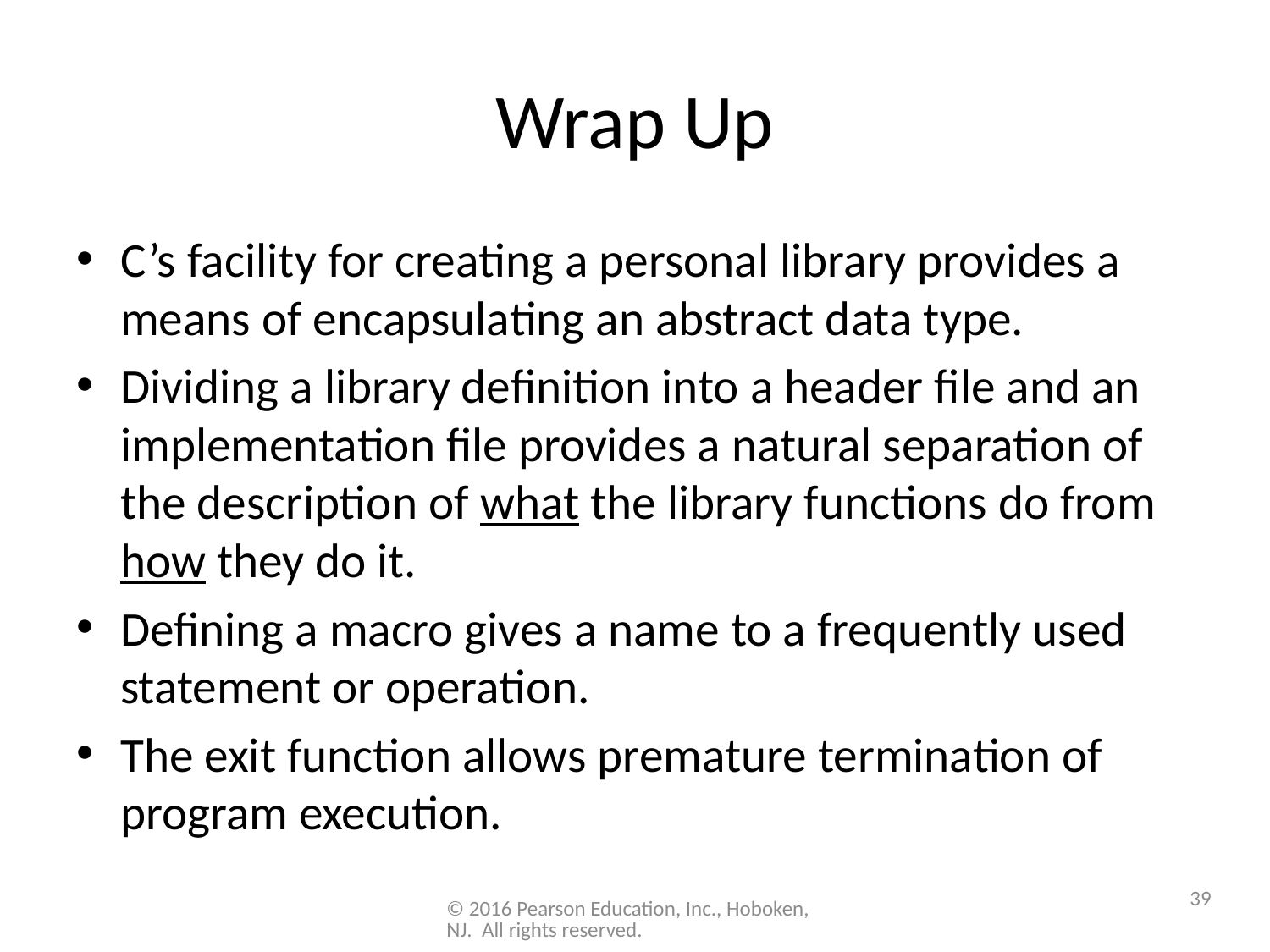

# Wrap Up
C’s facility for creating a personal library provides a means of encapsulating an abstract data type.
Dividing a library definition into a header file and an implementation file provides a natural separation of the description of what the library functions do from how they do it.
Defining a macro gives a name to a frequently used statement or operation.
The exit function allows premature termination of program execution.

39
© 2016 Pearson Education, Inc., Hoboken, NJ.  All rights reserved.